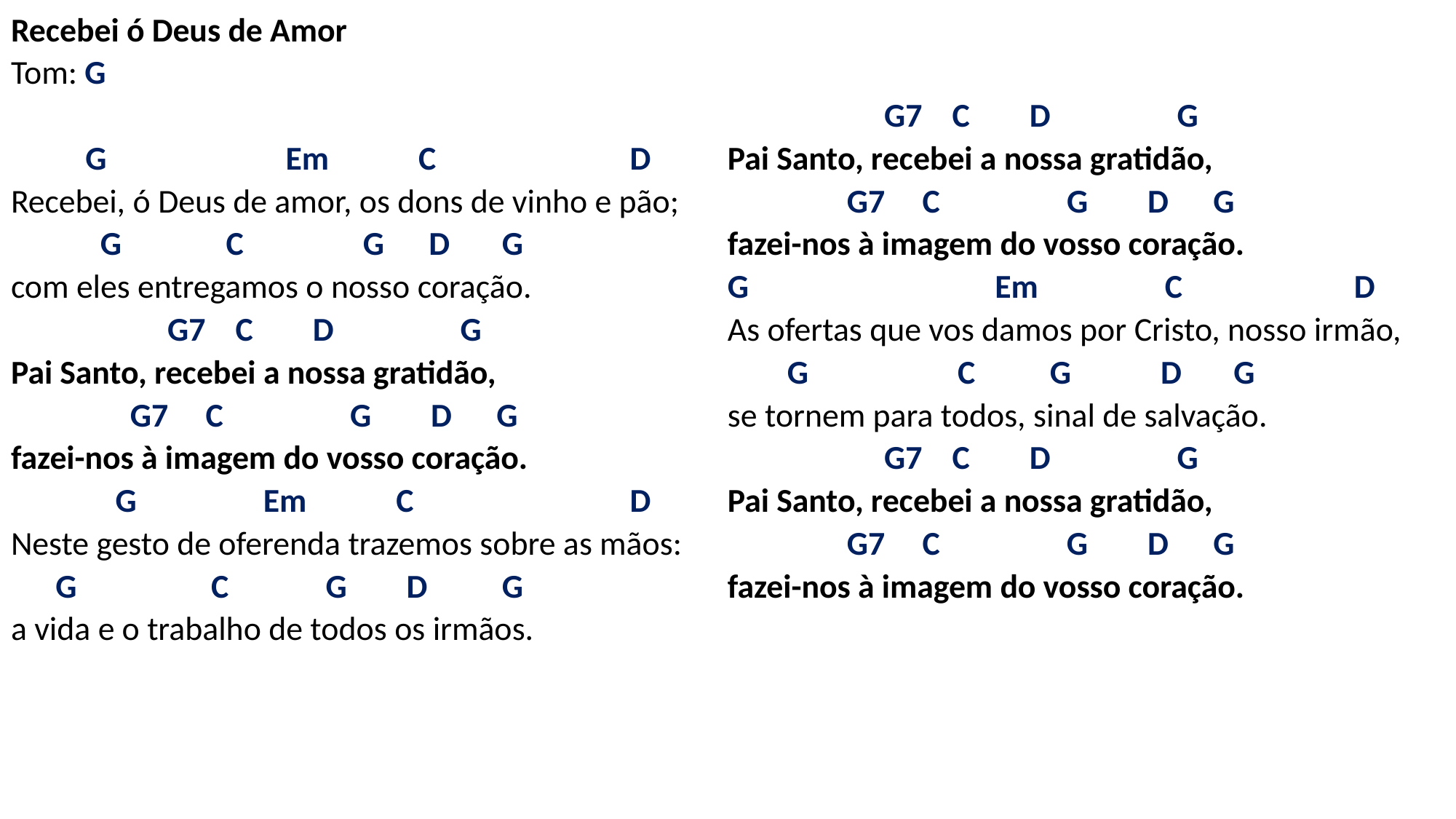

# Recebei ó Deus de Amor Tom: G   G                        Em            C                          D Recebei, ó Deus de amor, os dons de vinho e pão; G              C                G      D       G com eles entregamos o nosso coração. G7    C        D                 G Pai Santo, recebei a nossa gratidão, G7     C                 G        D      G fazei-nos à imagem do vosso coração. G                 Em            C                             D Neste gesto de oferenda trazemos sobre as mãos: G                  C             G        D          G a vida e o trabalho de todos os irmãos. G7    C        D                 G Pai Santo, recebei a nossa gratidão, G7     C                 G        D      G fazei-nos à imagem do vosso coração. G                                 Em                 C                       D As ofertas que vos damos por Cristo, nosso irmão, G                    C          G            D       G se tornem para todos, sinal de salvação. G7    C        D                 G Pai Santo, recebei a nossa gratidão, G7     C                 G        D      G fazei-nos à imagem do vosso coração.